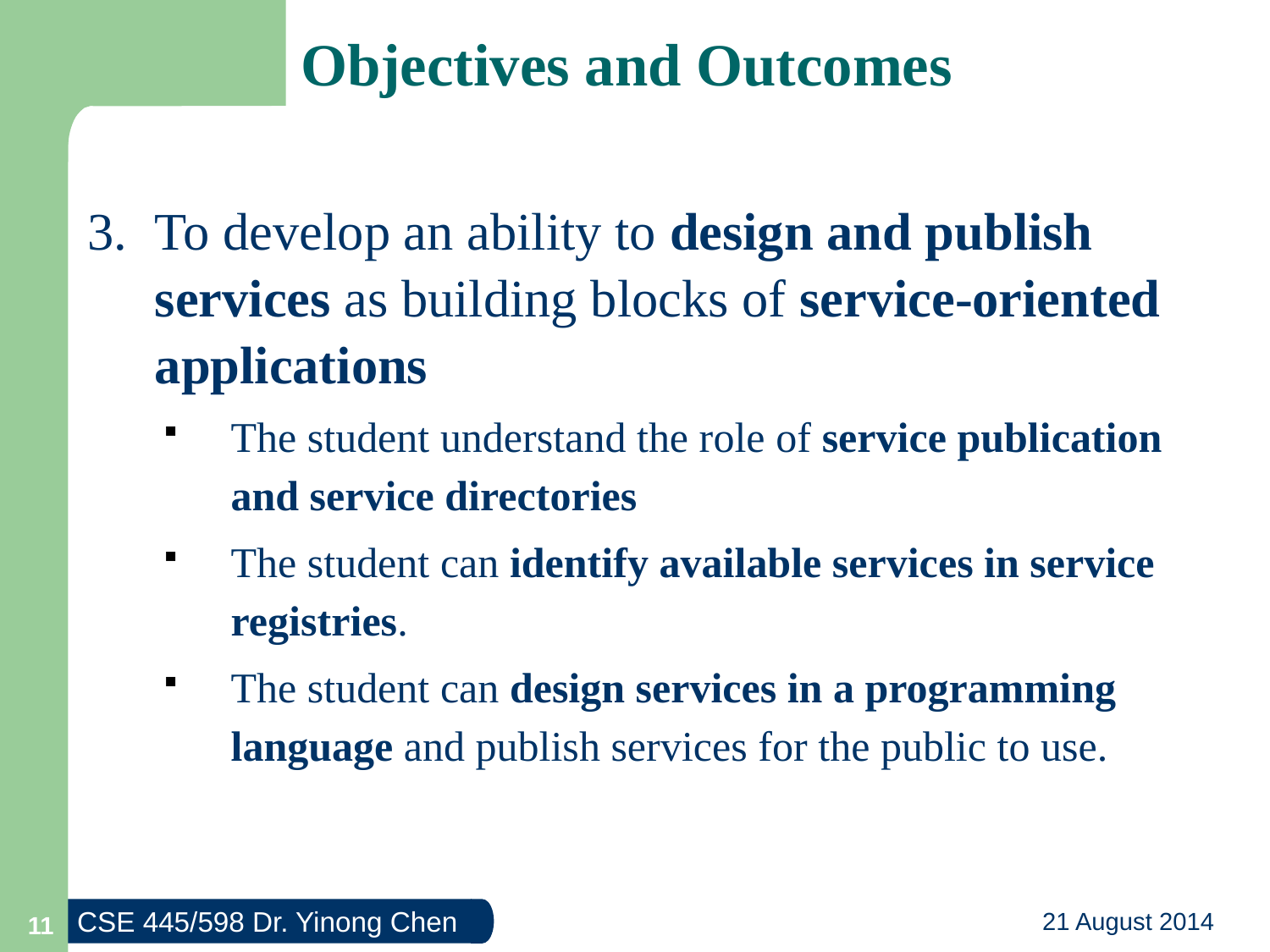

Objectives and Outcomes
3.	To develop an ability to design and publish services as building blocks of service-oriented applications
The student understand the role of service publication and service directories
The student can identify available services in service registries.
The student can design services in a programming language and publish services for the public to use.
11
21 August 2014